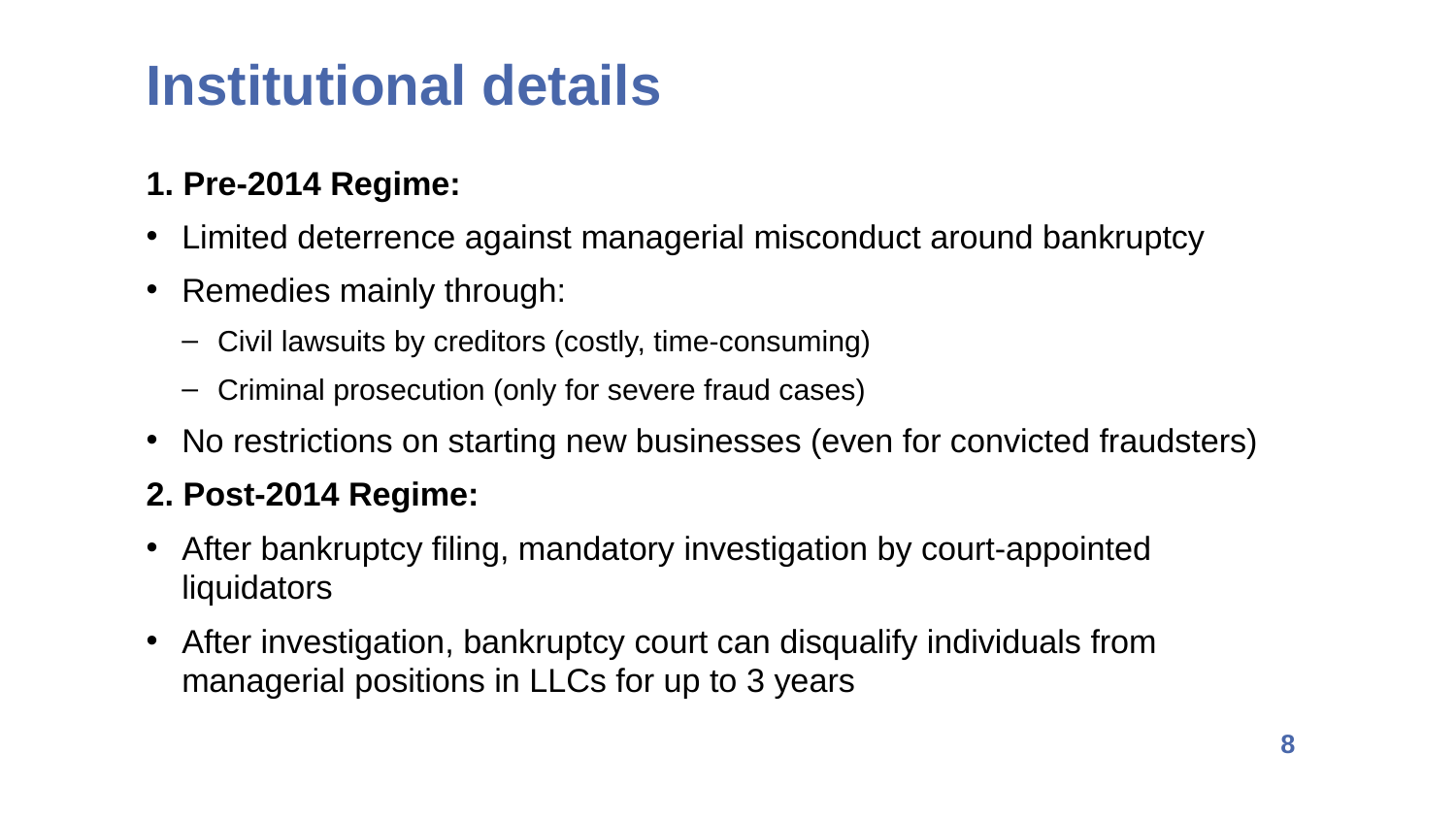

Institutional details
1. Pre-2014 Regime:
Limited deterrence against managerial misconduct around bankruptcy
Remedies mainly through:
Civil lawsuits by creditors (costly, time-consuming)
Criminal prosecution (only for severe fraud cases)
No restrictions on starting new businesses (even for convicted fraudsters)
2. Post-2014 Regime:
After bankruptcy filing, mandatory investigation by court-appointed liquidators
After investigation, bankruptcy court can disqualify individuals from managerial positions in LLCs for up to 3 years